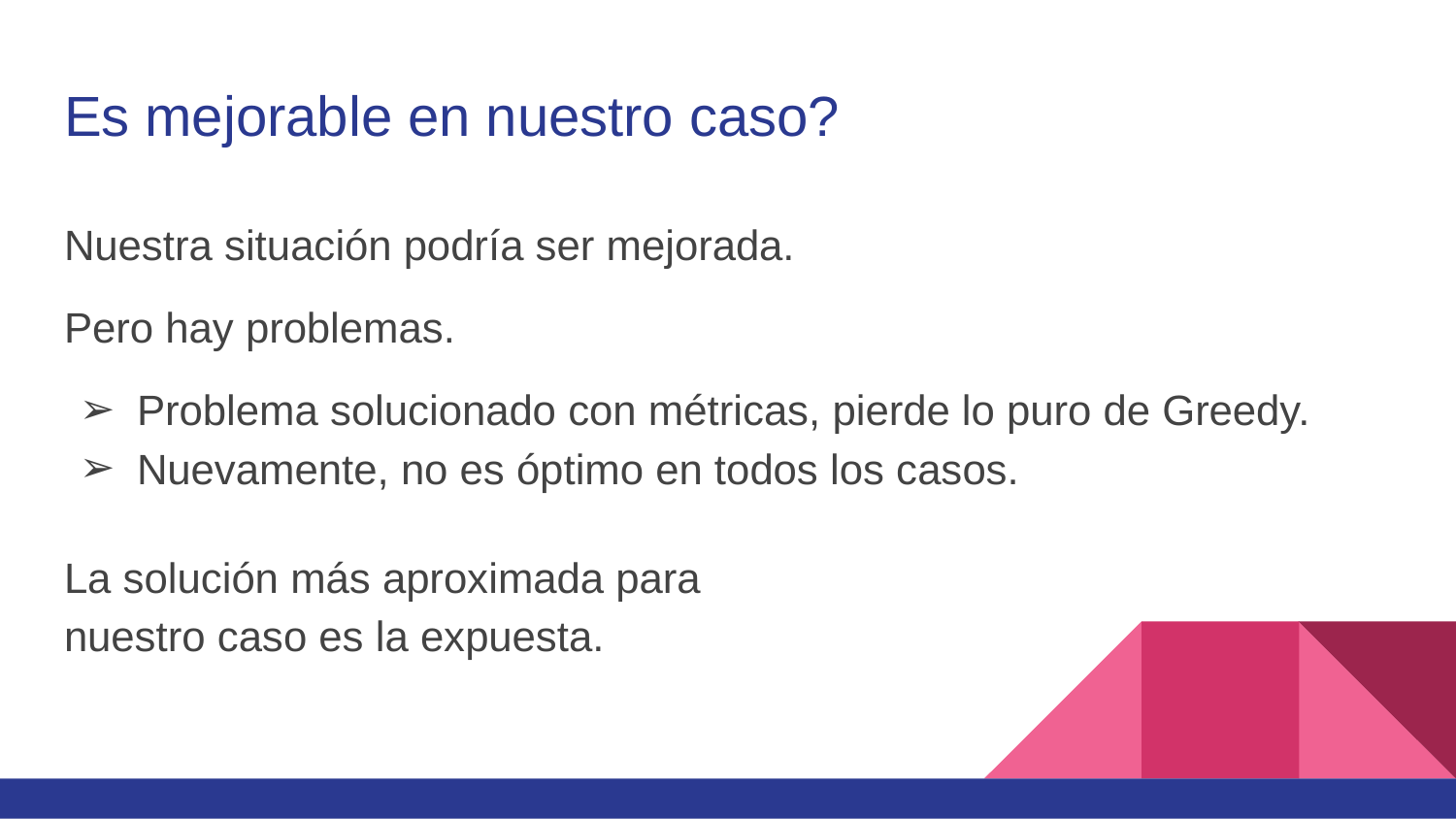

# Es mejorable en nuestro caso?
Nuestra situación podría ser mejorada.
Pero hay problemas.
Problema solucionado con métricas, pierde lo puro de Greedy.
Nuevamente, no es óptimo en todos los casos.

La solución más aproximada para nuestro caso es la expuesta.